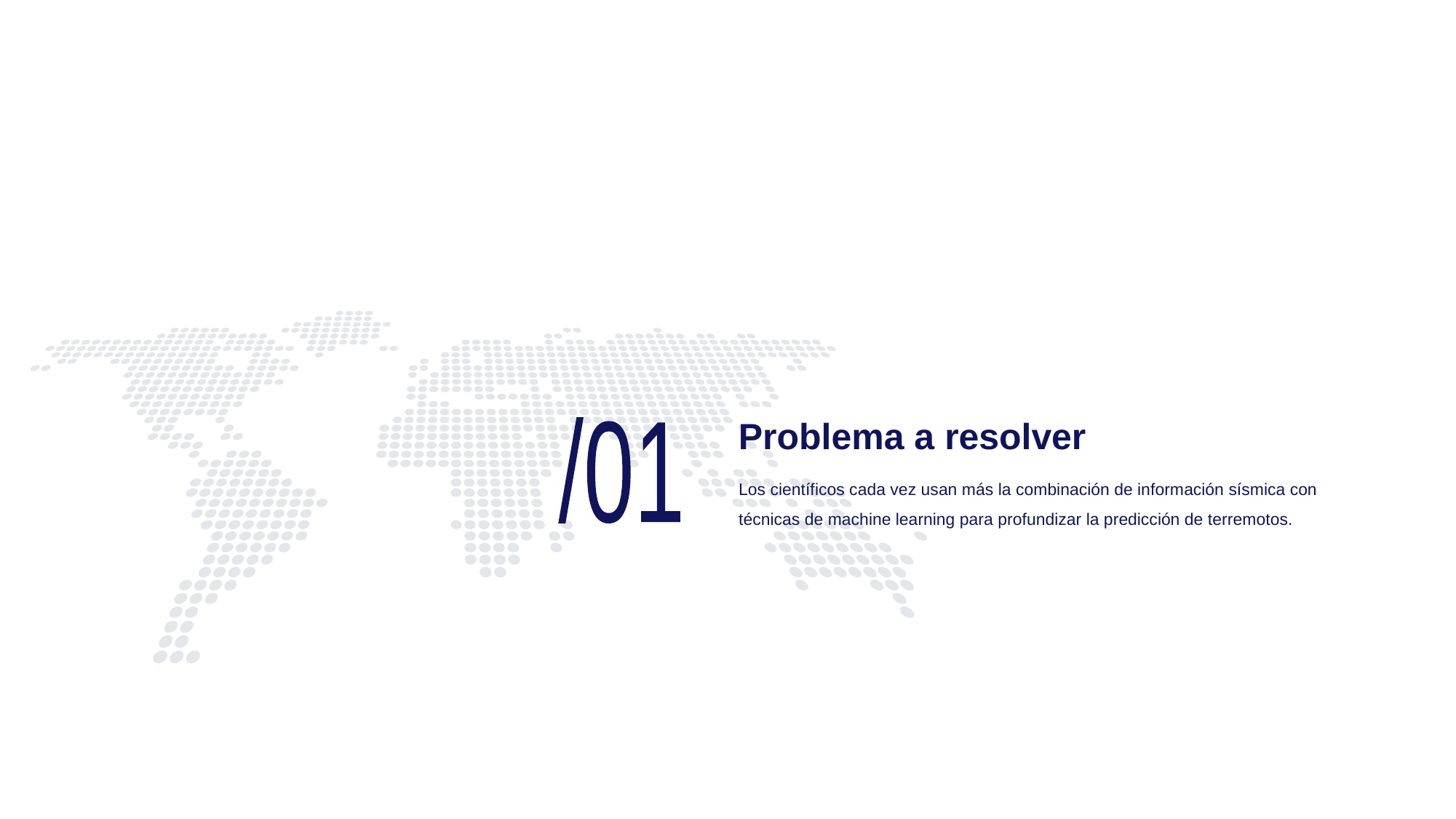

# Problema a resolver
/01
Los científicos cada vez usan más la combinación de información sísmica con técnicas de machine learning para profundizar la predicción de terremotos.